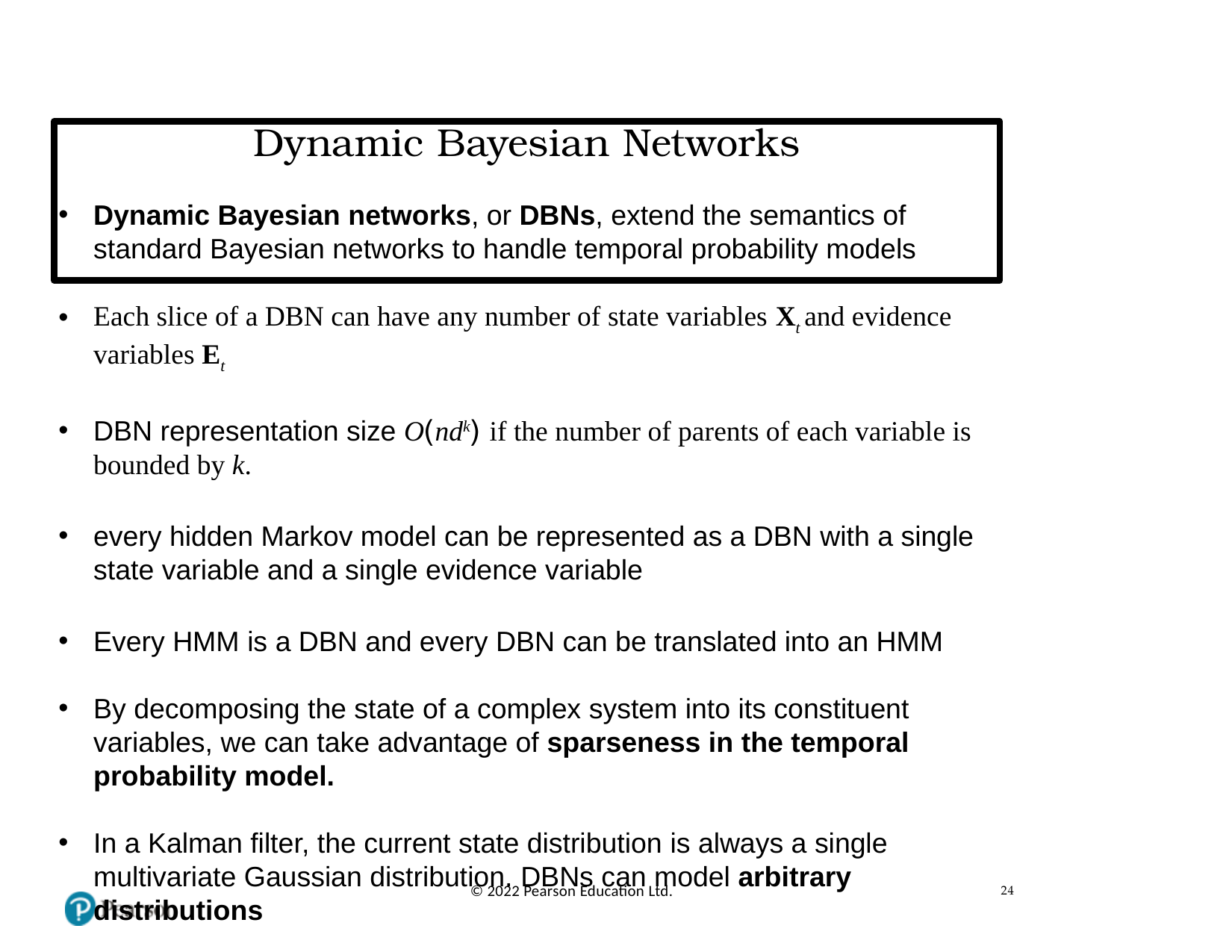

# Dynamic Bayesian Networks
Dynamic Bayesian networks, or DBNs, extend the semantics of standard Bayesian networks to handle temporal probability models

Each slice of a DBN can have any number of state variables Xt and evidence variables Et

DBN representation size O(ndk) if the number of parents of each variable is bounded by k.

every hidden Markov model can be represented as a DBN with a single state variable and a single evidence variable

Every HMM is a DBN and every DBN can be translated into an HMM

By decomposing the state of a complex system into its constituent variables, we can take advantage of sparseness in the temporal probability model.

In a Kalman filter, the current state distribution is always a single multivariate Gaussian distribution. DBNs can model arbitrary distributions

24